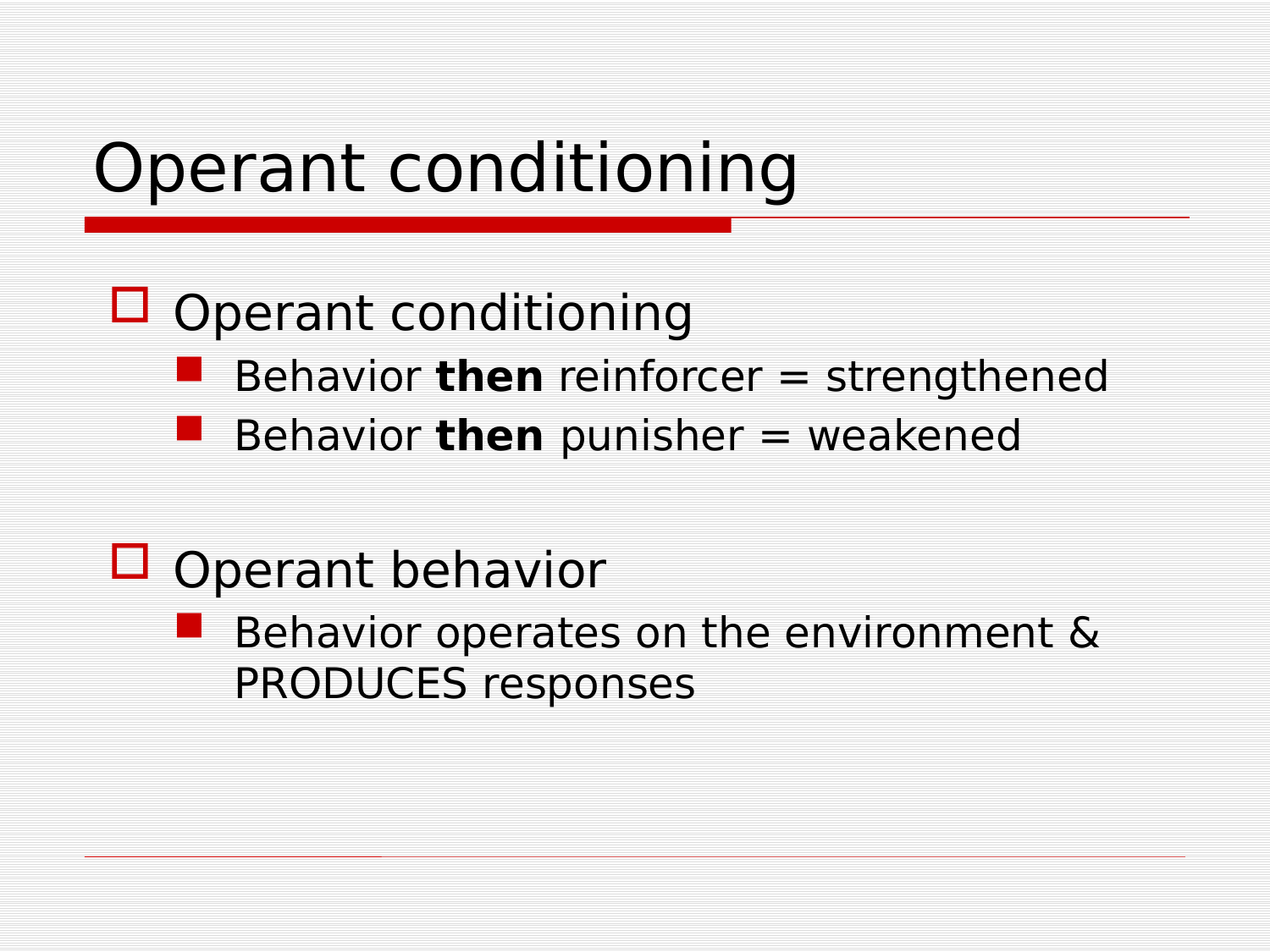

# Operant conditioning
Operant conditioning
Behavior then reinforcer = strengthened
Behavior then punisher = weakened

Operant behavior
Behavior operates on the environment & PRODUCES responses